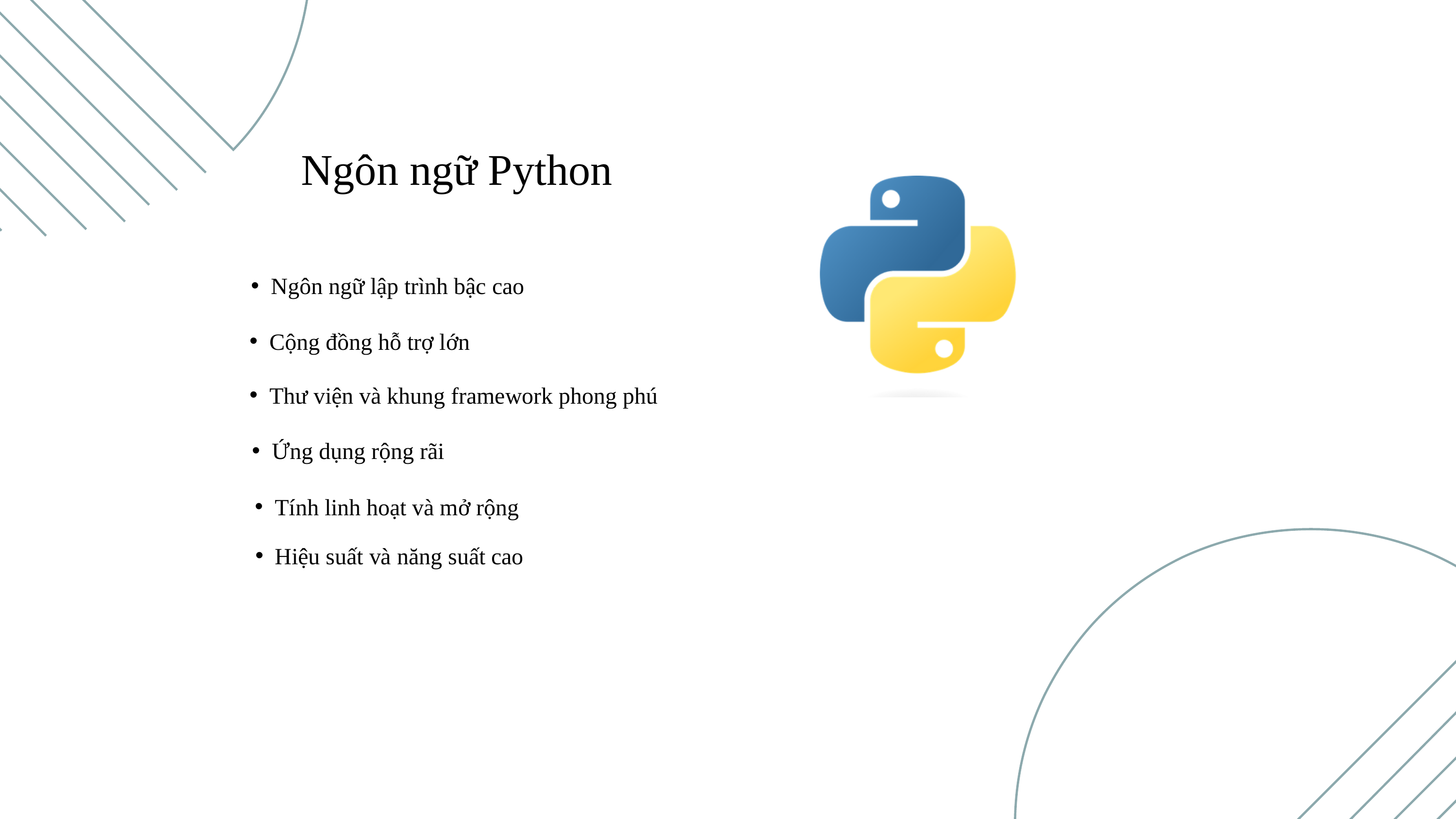

Ngôn ngữ Python

Ngôn ngữ lập trình bậc cao
Cộng đồng hỗ trợ lớn
Thư viện và khung framework phong phú
Ứng dụng rộng rãi
Tính linh hoạt và mở rộng
Hiệu suất và năng suất cao

Lorna Alvarado